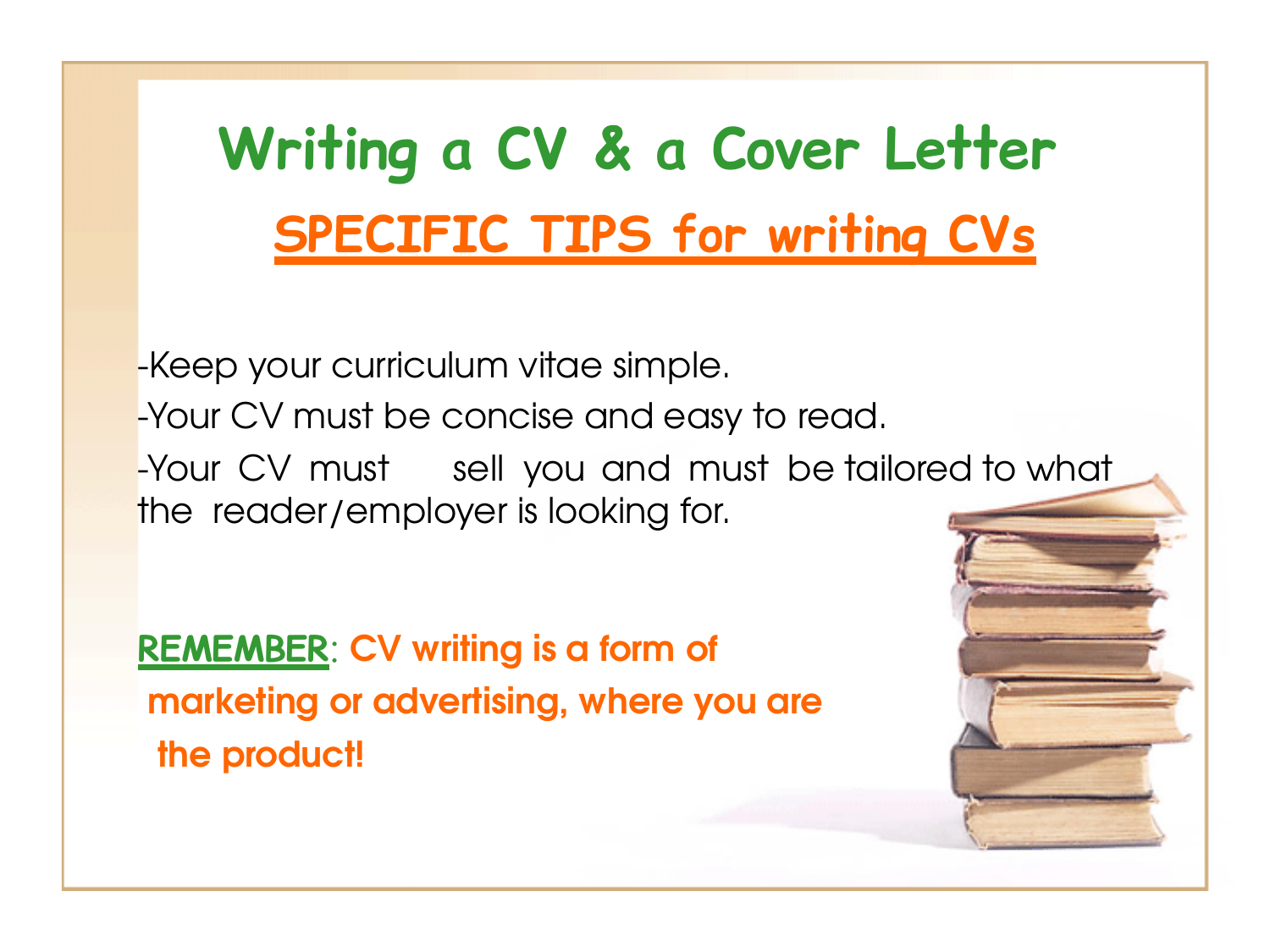

# Writing a CV & a Cover Letter
SPECIFIC TIPS for writing CVs

-Keep your curriculum vitae simple.
-Your CV must be concise and easy to read.
-Your CV must	sell  you and must	be tailored to what the  reader/employer is looking for.

REMEMBER: CV writing is a form of  marketing or advertising, where you are  the product!